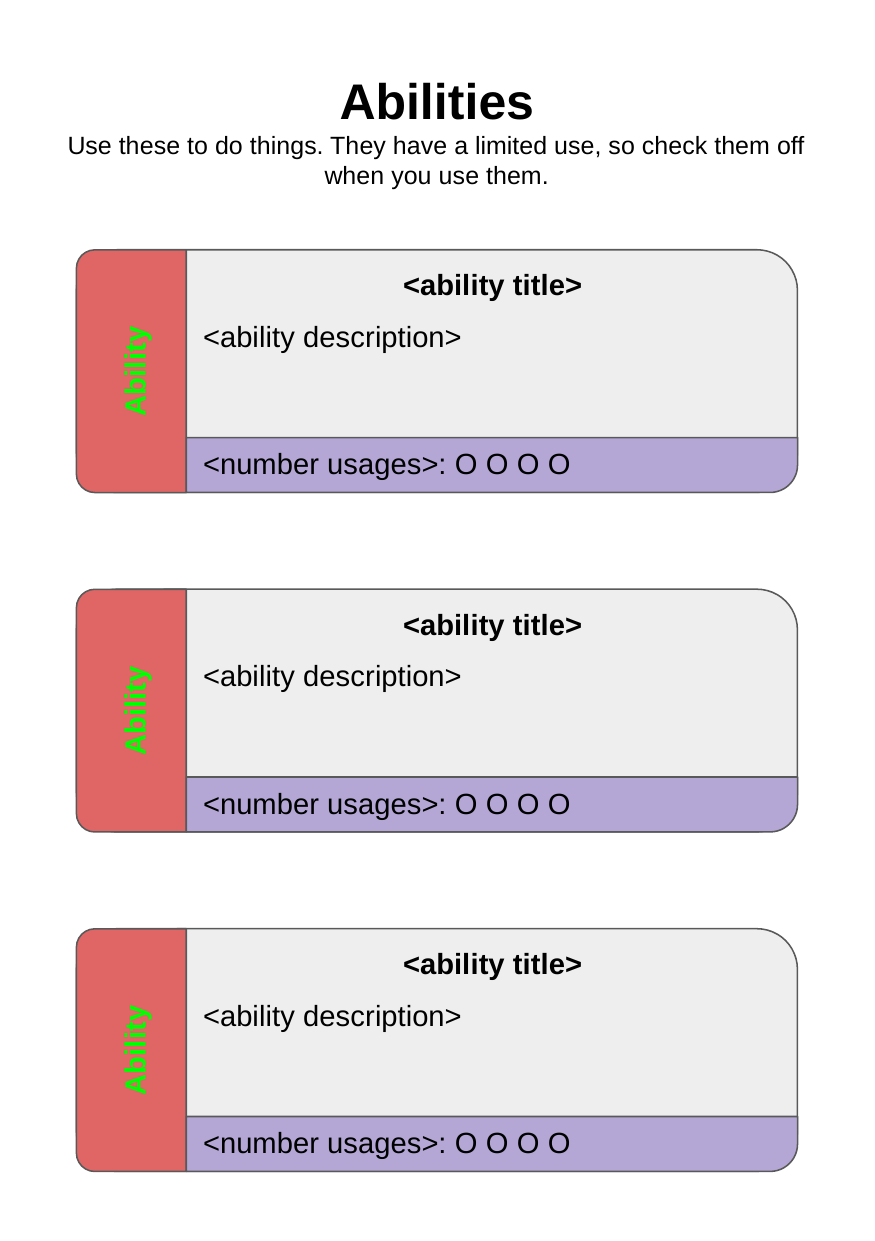

Abilities
Use these to do things. They have a limited use, so check them off when you use them.

<ability title>
<ability description>
Ability
<number usages>: O O O O

<ability title>
<ability description>
Ability
<number usages>: O O O O

<ability title>
<ability description>
Ability
<number usages>: O O O O